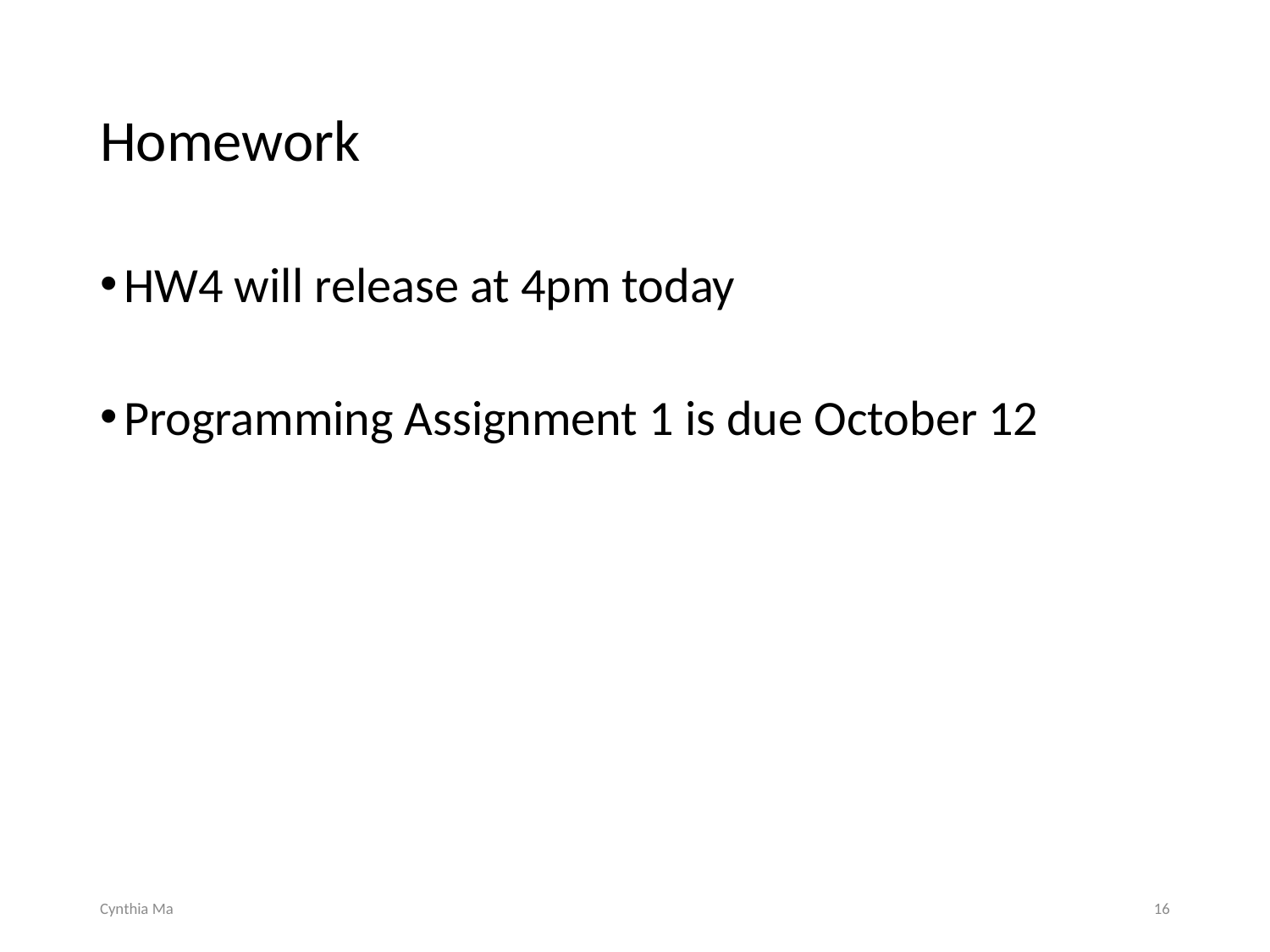

# Homework
HW4 will release at 4pm today

Programming Assignment 1 is due October 12
Cynthia Ma
16